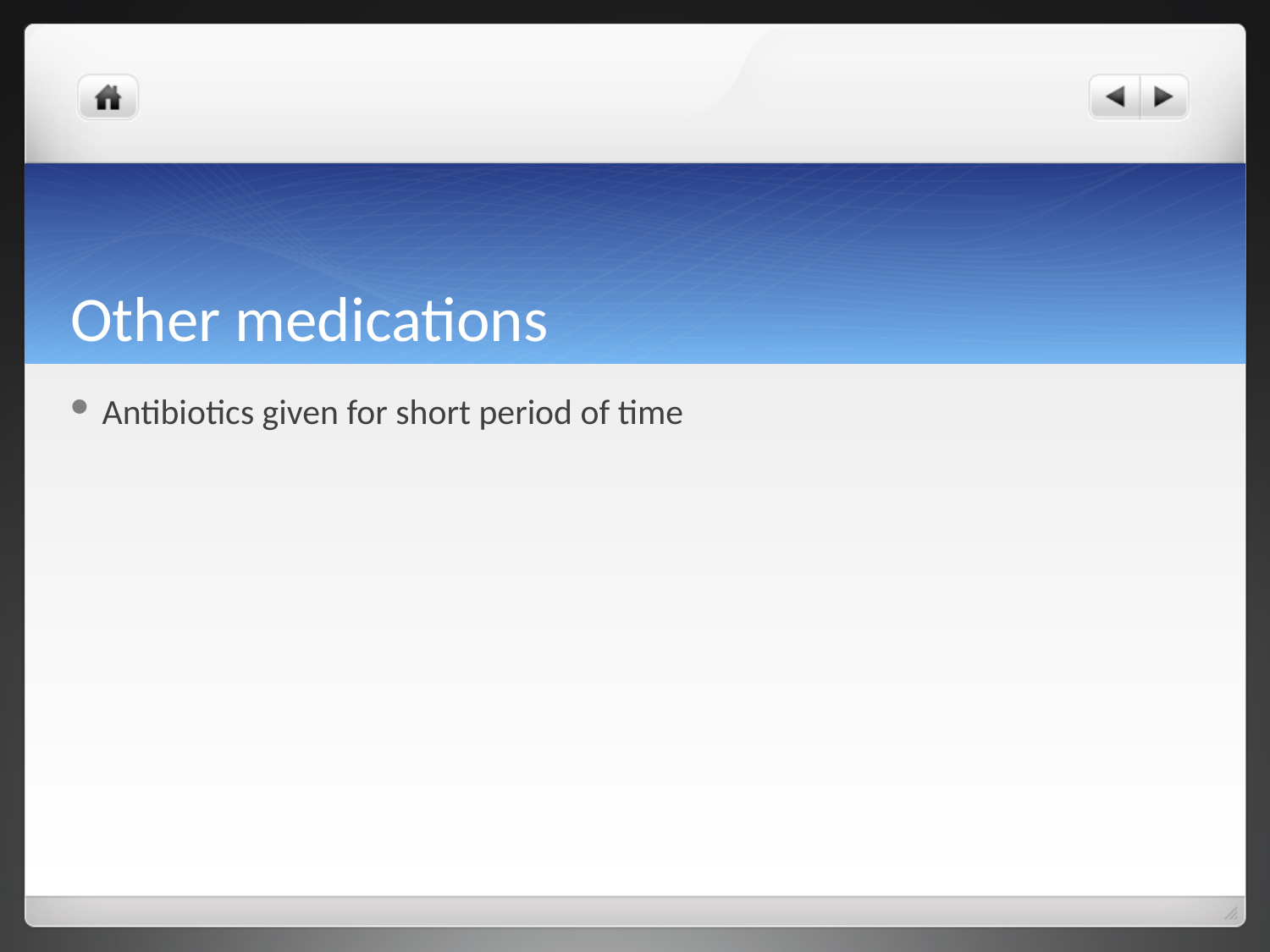

# Other medications
Antibiotics given for short period of time